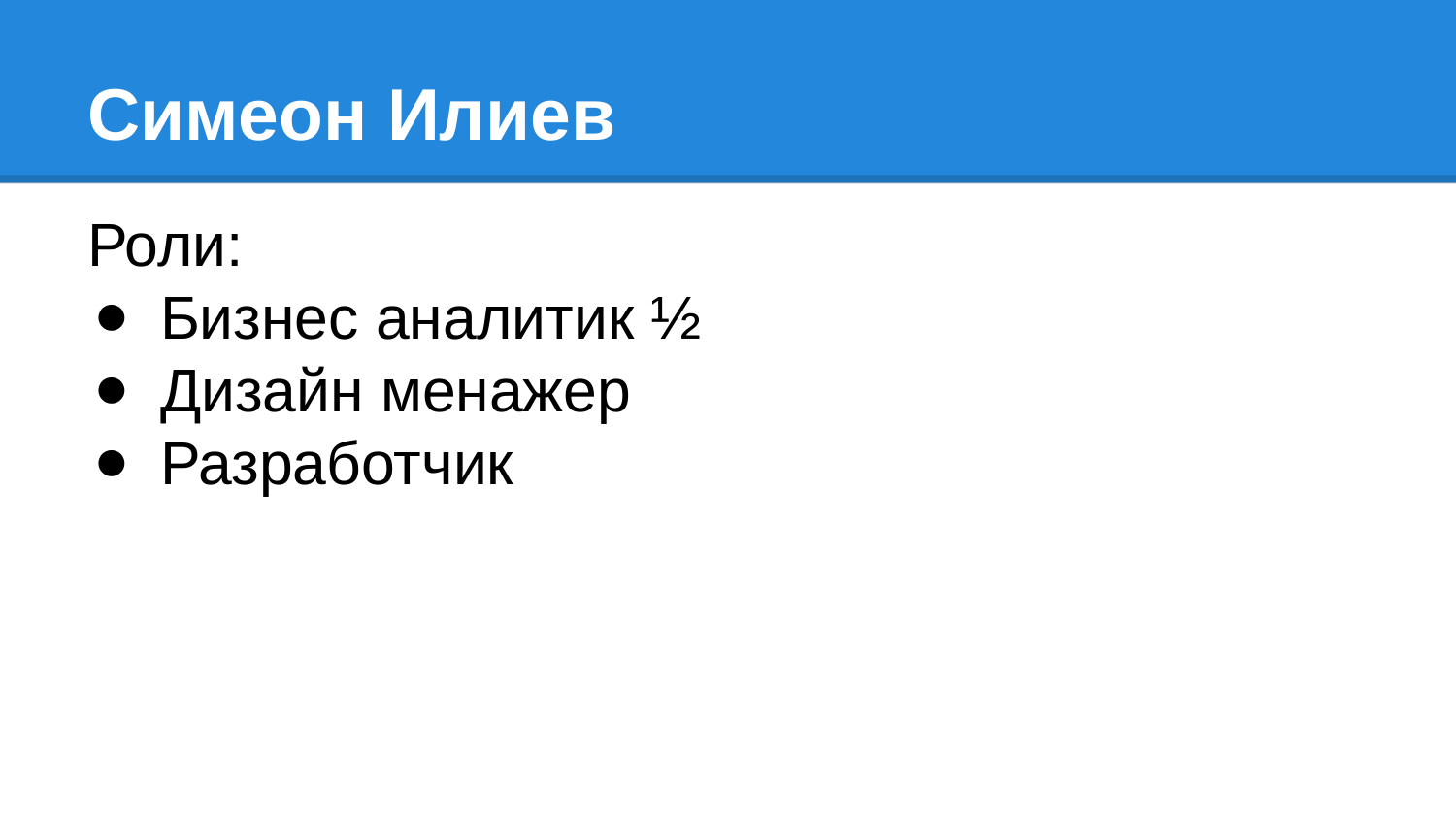

# Симеон Илиев
Роли:
Бизнес аналитик ½
Дизайн менажер
Разработчик